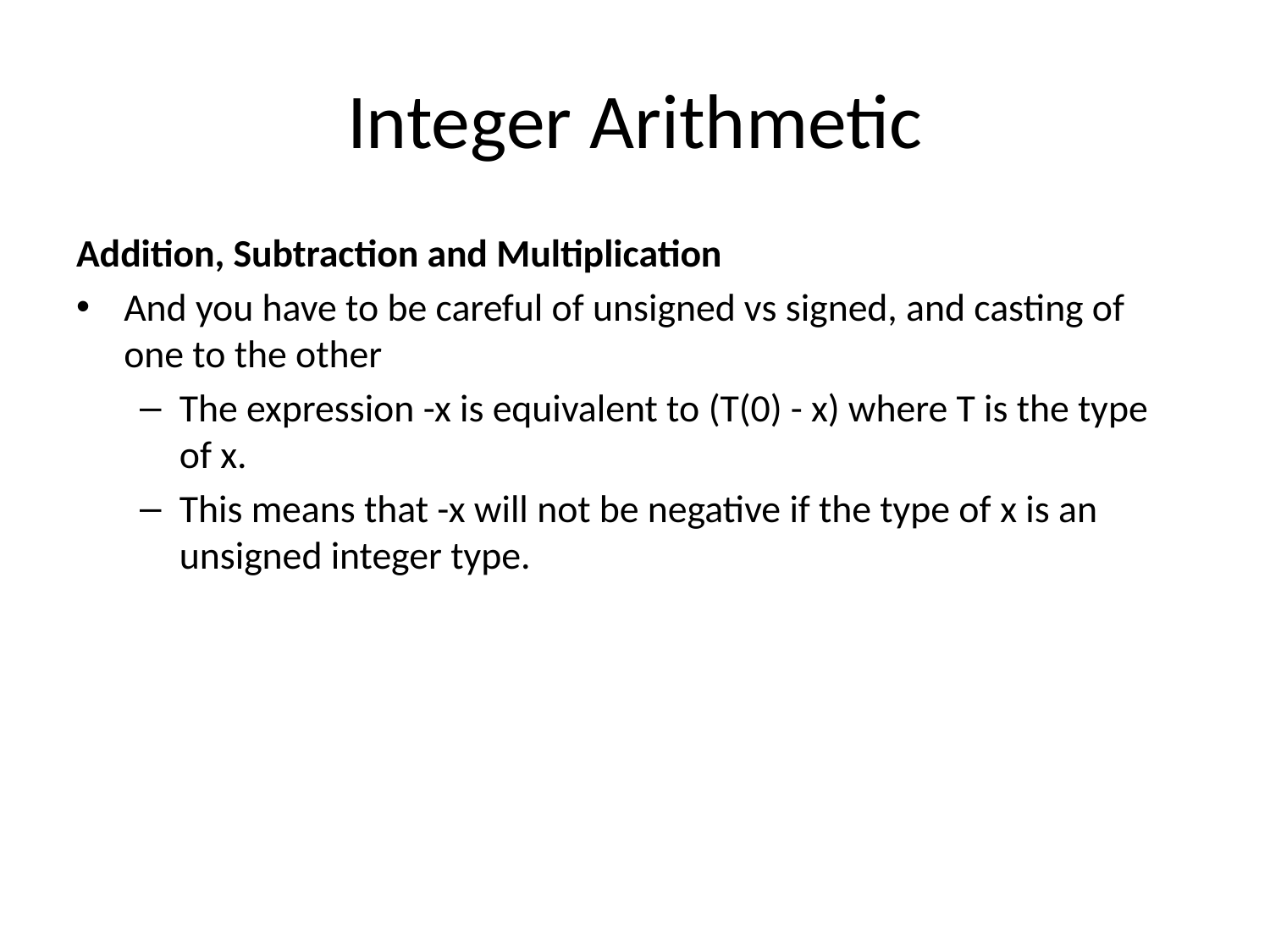

# Integer Arithmetic
Addition, Subtraction and Multiplication
And you have to be careful of unsigned vs signed, and casting of one to the other
The expression -x is equivalent to (T(0) - x) where T is the type of x.
This means that -x will not be negative if the type of x is an unsigned integer type.